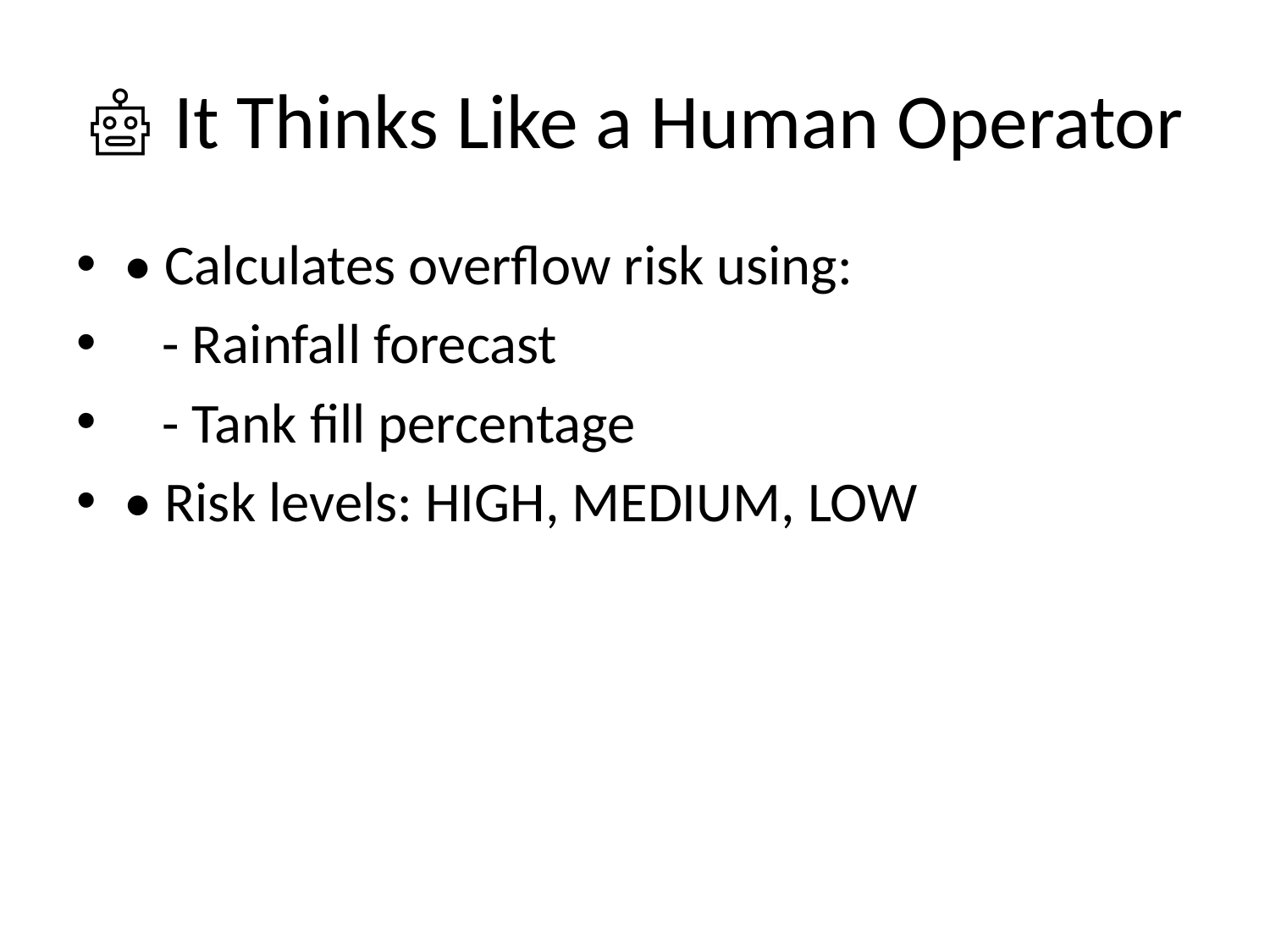

# 🤖 It Thinks Like a Human Operator
• Calculates overflow risk using:
   - Rainfall forecast
   - Tank fill percentage
• Risk levels: HIGH, MEDIUM, LOW